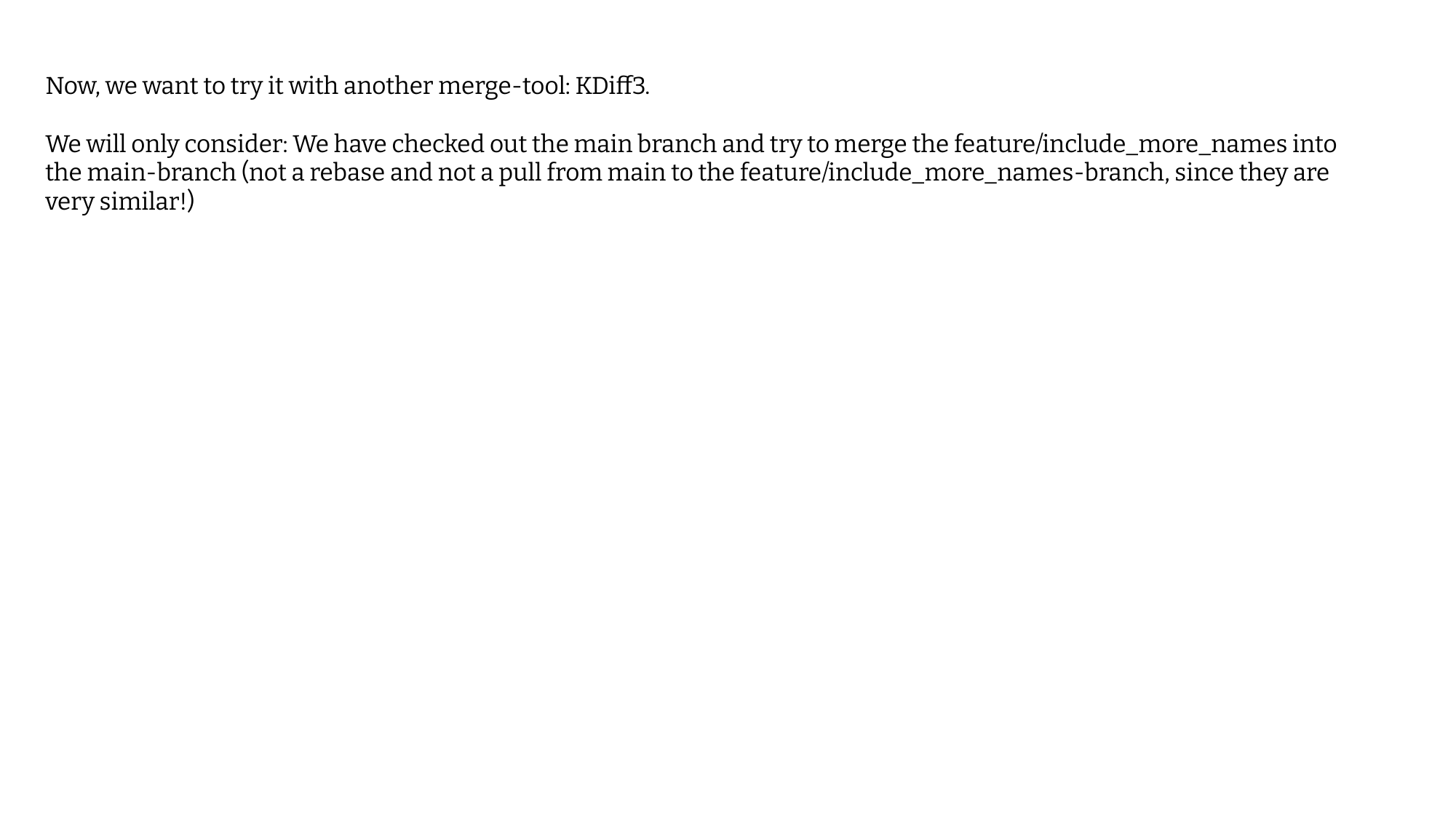

Now, we want to try it with another merge-tool: KDiff3.

We will only consider: We have checked out the main branch and try to merge the feature/include_more_names into the main-branch (not a rebase and not a pull from main to the feature/include_more_names-branch, since they are very similar!)